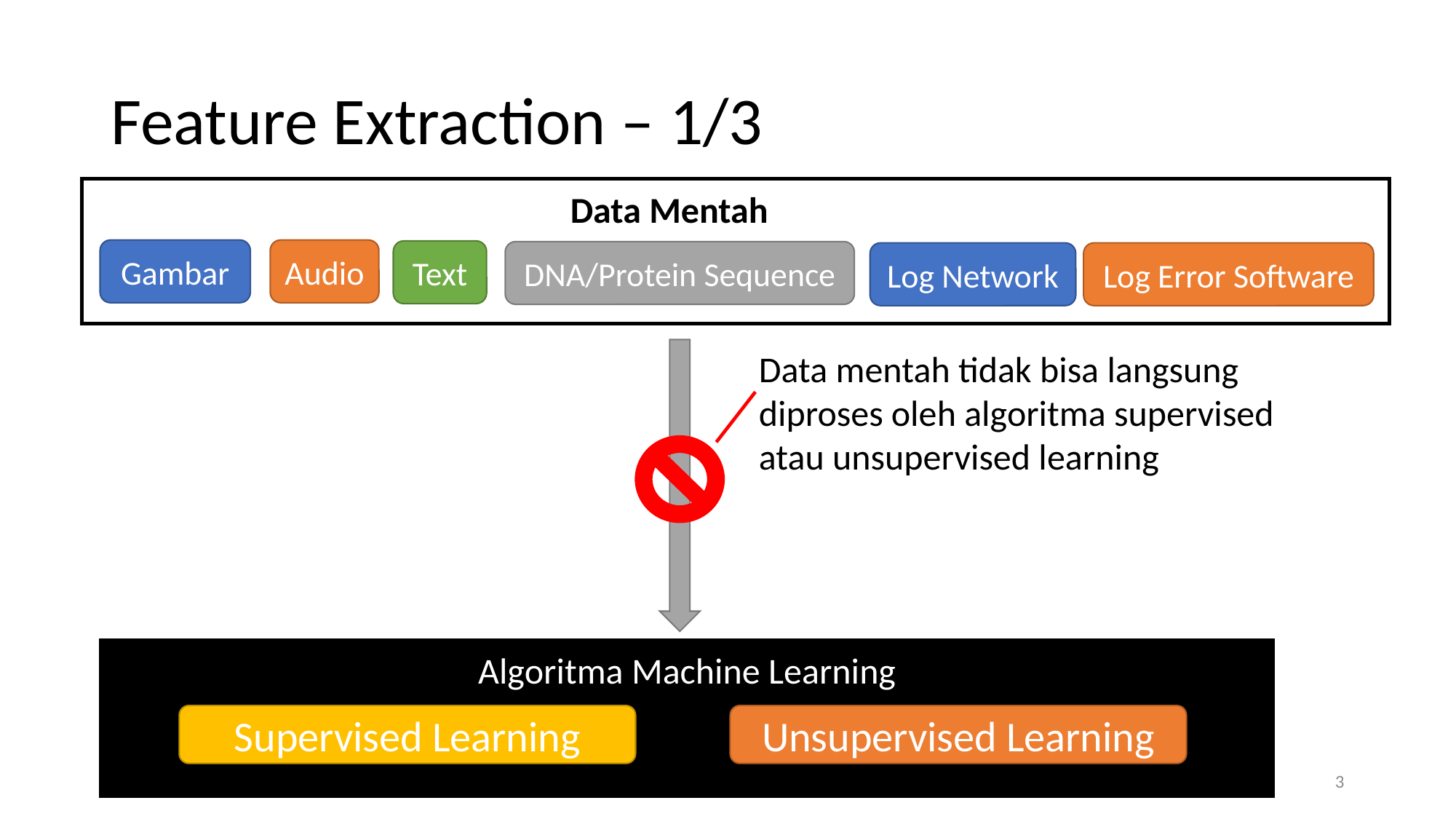

# Feature Extraction – 1/3

Data Mentah
Gambar
Audio
Text
DNA/Protein Sequence
Log Error Software
Log Network

Data mentah tidak bisa langsung diproses oleh algoritma supervised
atau unsupervised learning

Algoritma Machine Learning

Supervised Learning
Unsupervised Learning
3